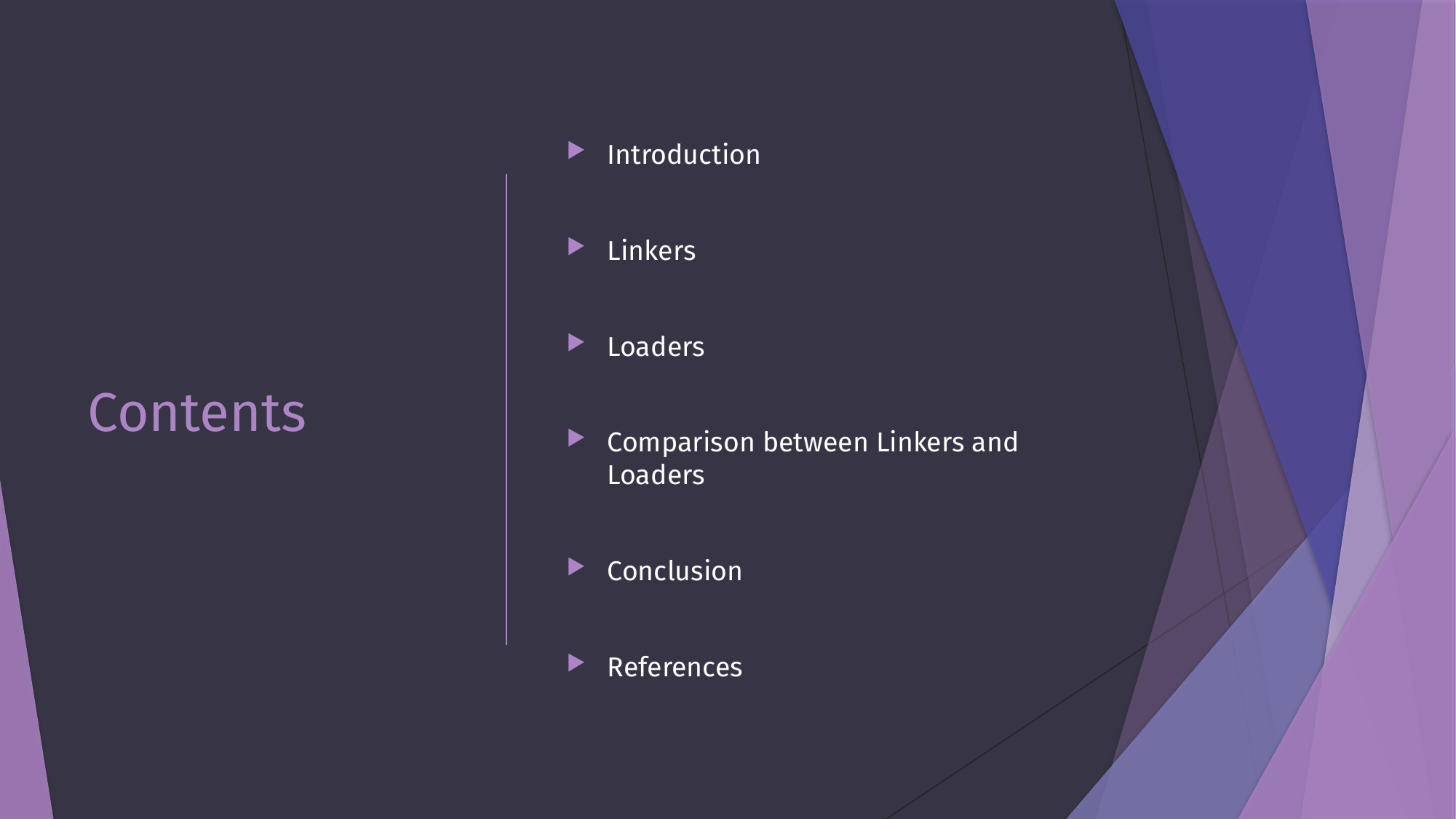

# Contents
Introduction

Linkers

Loaders

Comparison between Linkers and Loaders

Conclusion

References